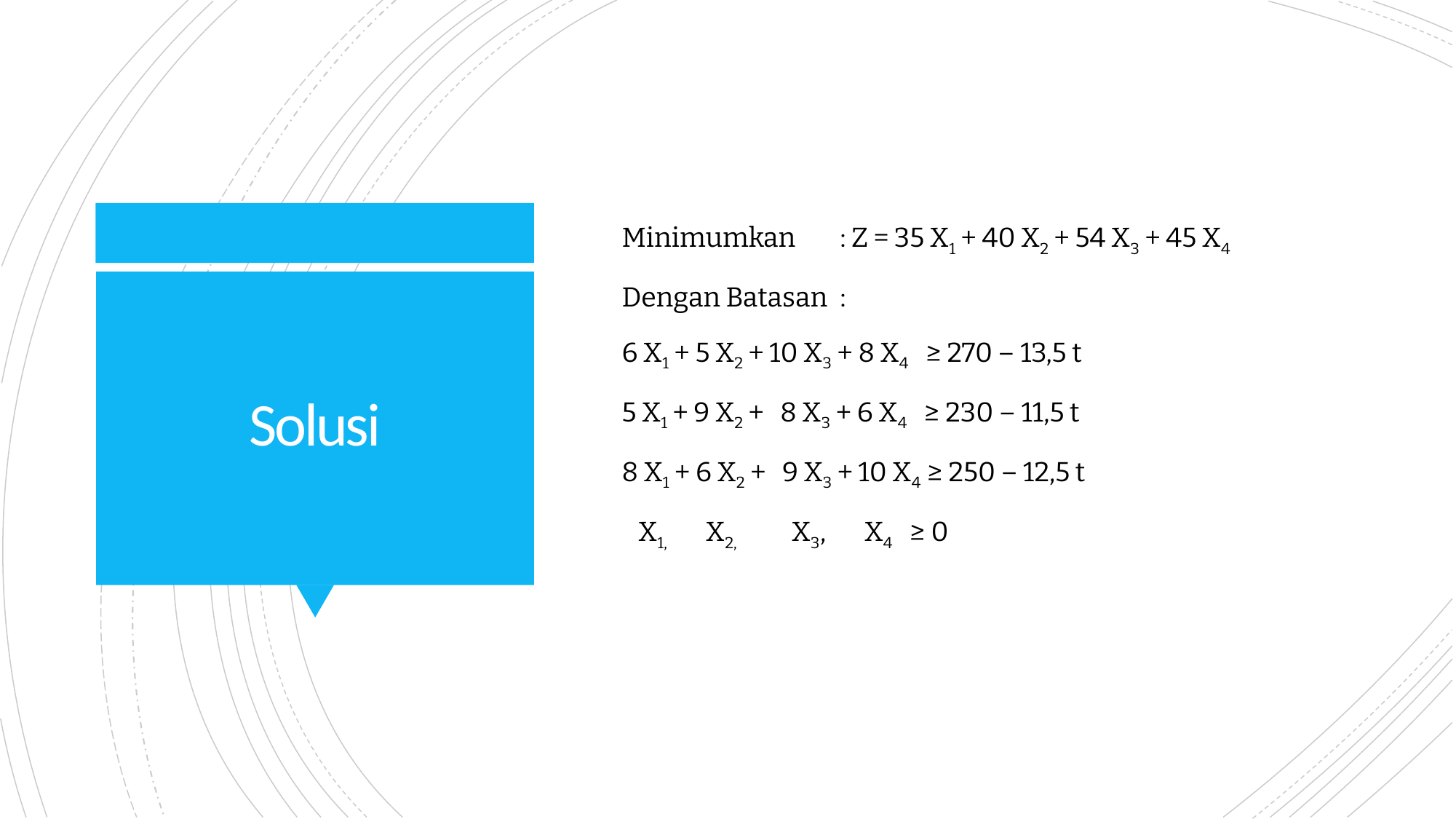

Minimumkan	: Z = 35 X1 + 40 X2 + 54 X3 + 45 X4
Dengan Batasan 	:
6 X1 + 5 X2 + 10 X3 + 8 X4   ≥ 270 – 13,5 t
5 X1 + 9 X2 +   8 X3 + 6 X4   ≥ 230 – 11,5 t
8 X1 + 6 X2 +   9 X3 + 10 X4 ≥ 250 – 12,5 t
   X1,       X2,          X3,       X4   ≥ 0

# Solusi